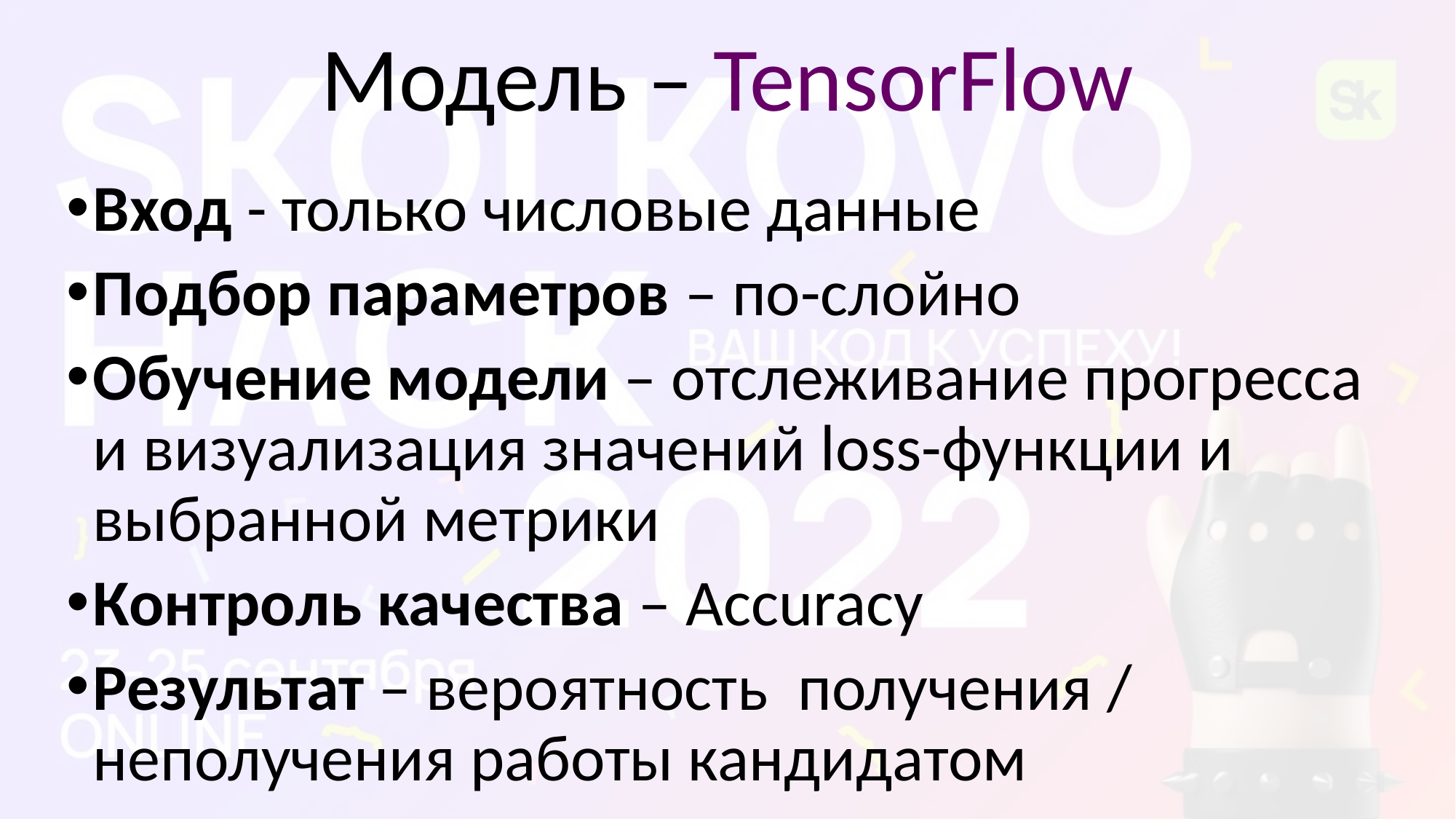

# Модель – TensorFlow
Вход - только числовые данные
Подбор параметров – по-слойно
Обучение модели – отслеживание прогресса и визуализация значений loss-функции и выбранной метрики
Контроль качества – Accuracy
Результат – вероятность  получения / неполучения работы кандидатом